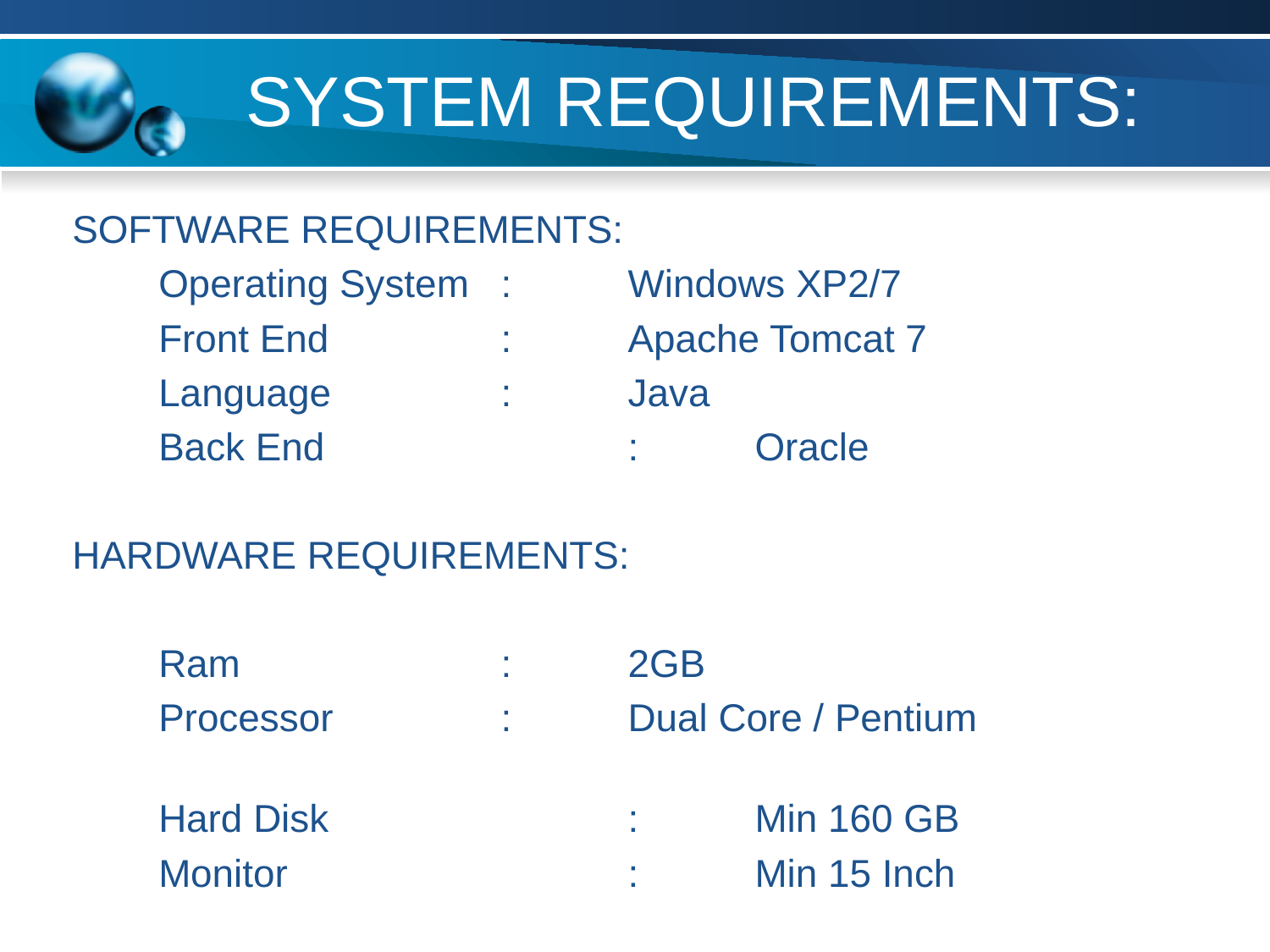

# SYSTEM REQUIREMENTS:
SOFTWARE REQUIREMENTS:
        Operating System	:	Windows XP2/7
        Front End		:	Apache Tomcat 7
        Language		:	Java
        Back End			:	Oracle

HARDWARE REQUIREMENTS:

        Ram			: 	2GB
        Processor		: 	Dual Core / Pentium
        Hard Disk          		: 	Min 160 GB
        Monitor             		: 	Min 15 Inch